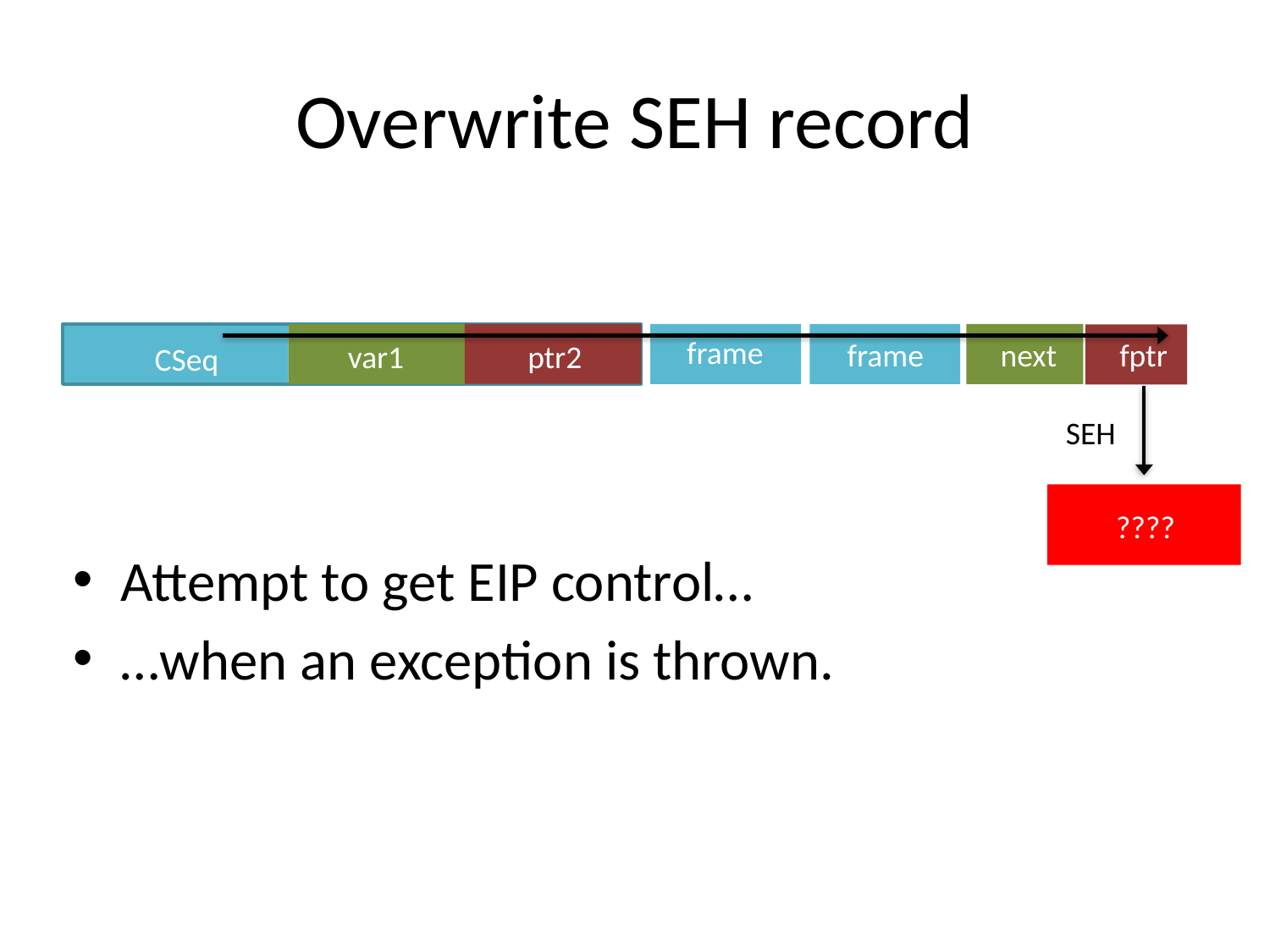

# Overwrite SEH record

Attempt to get EIP control…
…when an exception is thrown.

frame
next
fptr
frame
var1
ptr2
CSeq
SEH

????